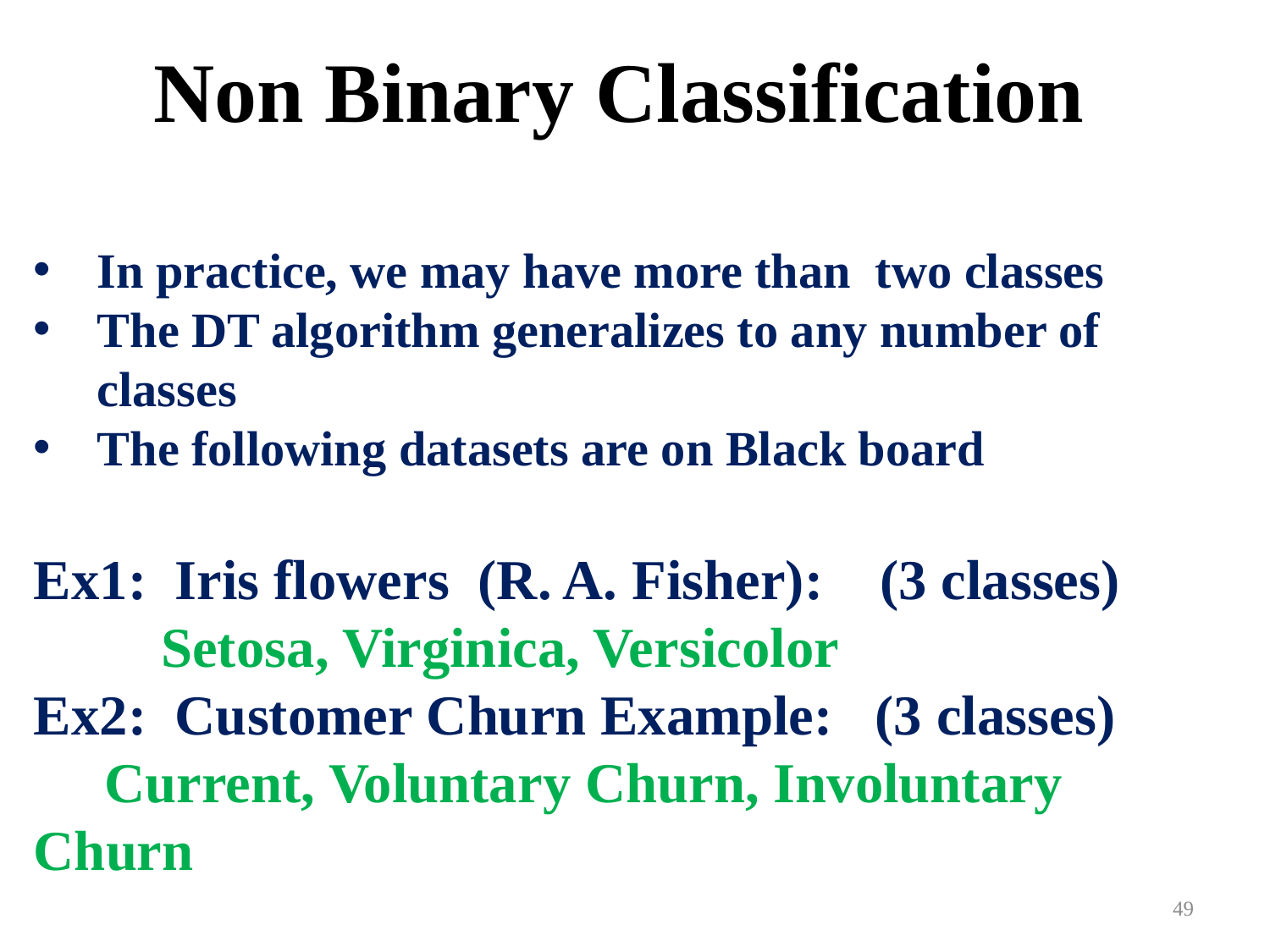

Non Binary Classification
In practice, we may have more than  two classes
The DT algorithm generalizes to any number of classes
The following datasets are on Black board

Ex1:  Iris flowers  (R. A. Fisher):    (3 classes)
         Setosa, Virginica, Versicolor
Ex2:  Customer Churn Example:   (3 classes)
     Current, Voluntary Churn, Involuntary Churn
49